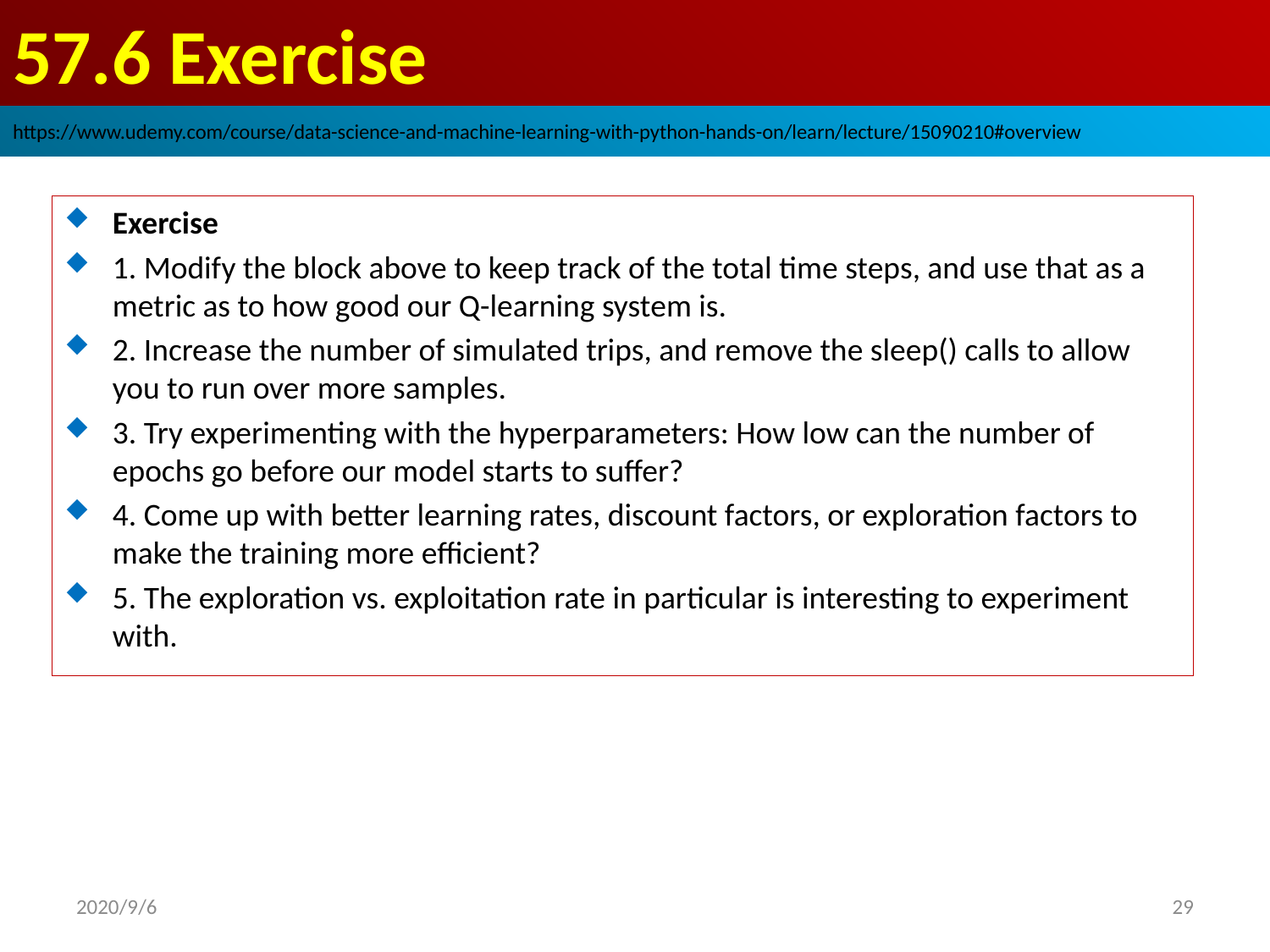

# 57.6 Exercise
https://www.udemy.com/course/data-science-and-machine-learning-with-python-hands-on/learn/lecture/15090210#overview
Exercise
1. Modify the block above to keep track of the total time steps, and use that as a metric as to how good our Q-learning system is.
2. Increase the number of simulated trips, and remove the sleep() calls to allow you to run over more samples.
3. Try experimenting with the hyperparameters: How low can the number of epochs go before our model starts to suffer?
4. Come up with better learning rates, discount factors, or exploration factors to make the training more efficient?
5. The exploration vs. exploitation rate in particular is interesting to experiment with.
29
2020/9/6